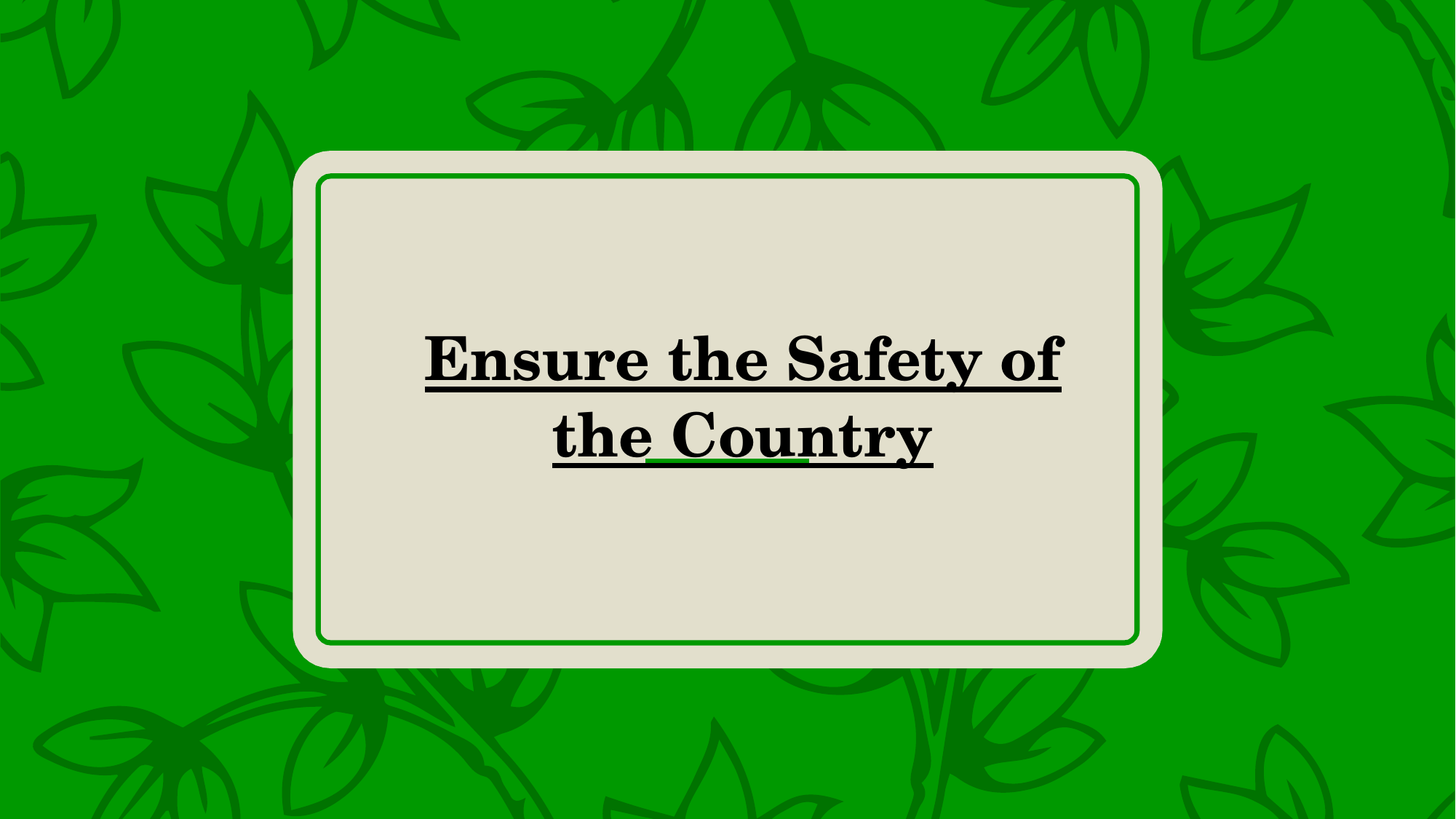

# Ensure the Safety of the Country